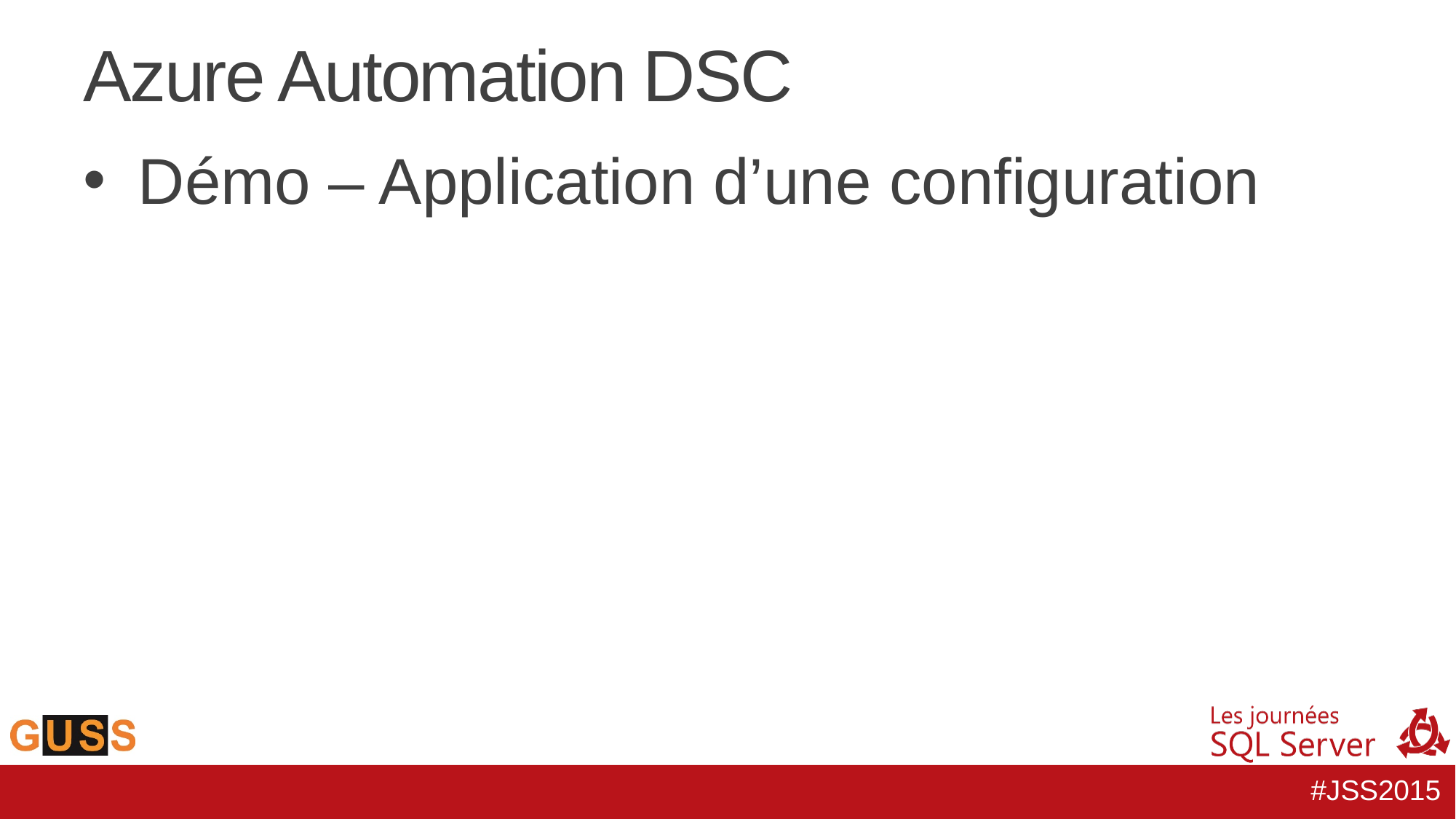

# Azure Automation DSC
Démo – Application d’une configuration